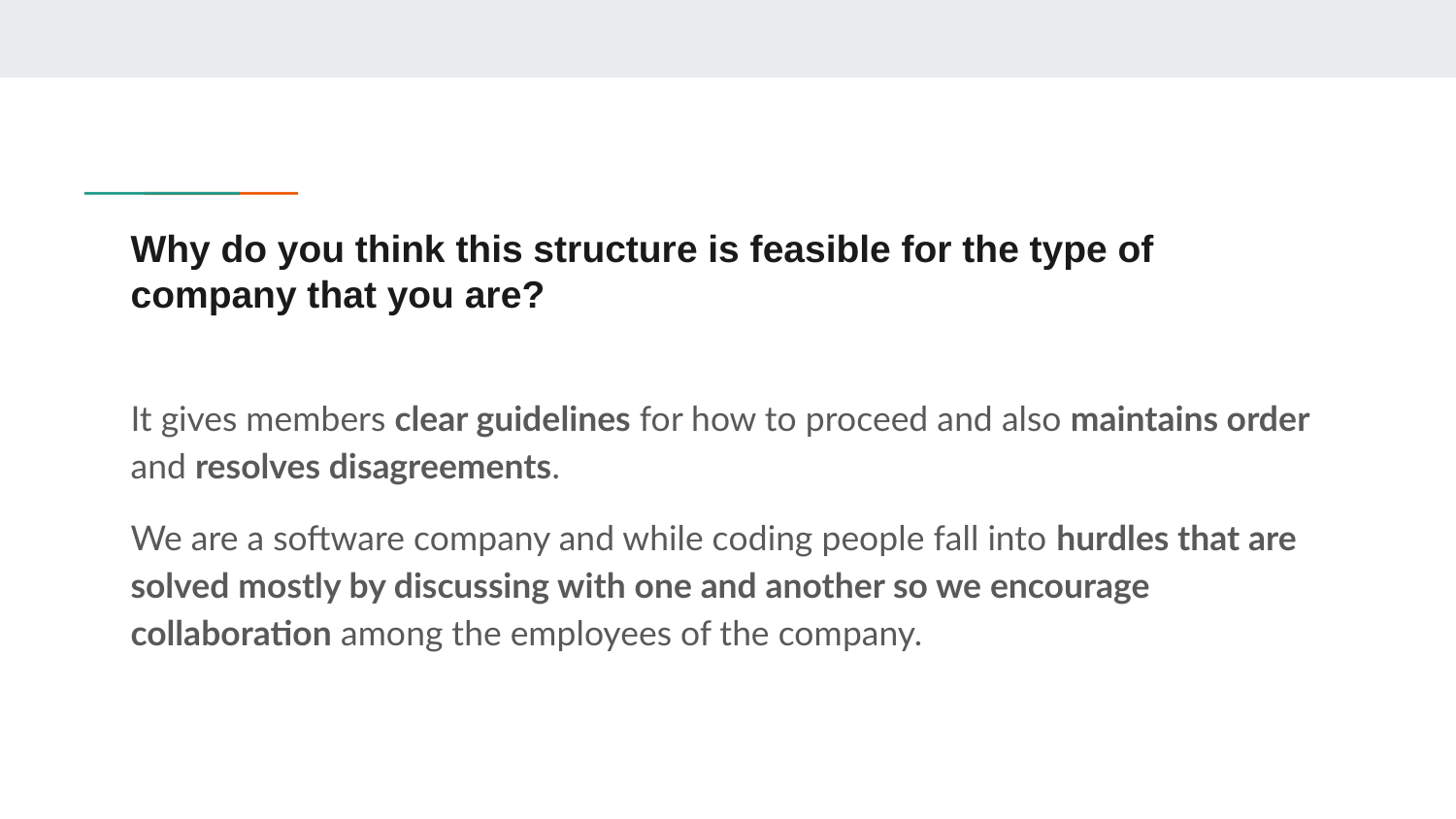

# Why do you think this structure is feasible for the type of company that you are?
It gives members clear guidelines for how to proceed and also maintains order and resolves disagreements.
We are a software company and while coding people fall into hurdles that are solved mostly by discussing with one and another so we encourage collaboration among the employees of the company.